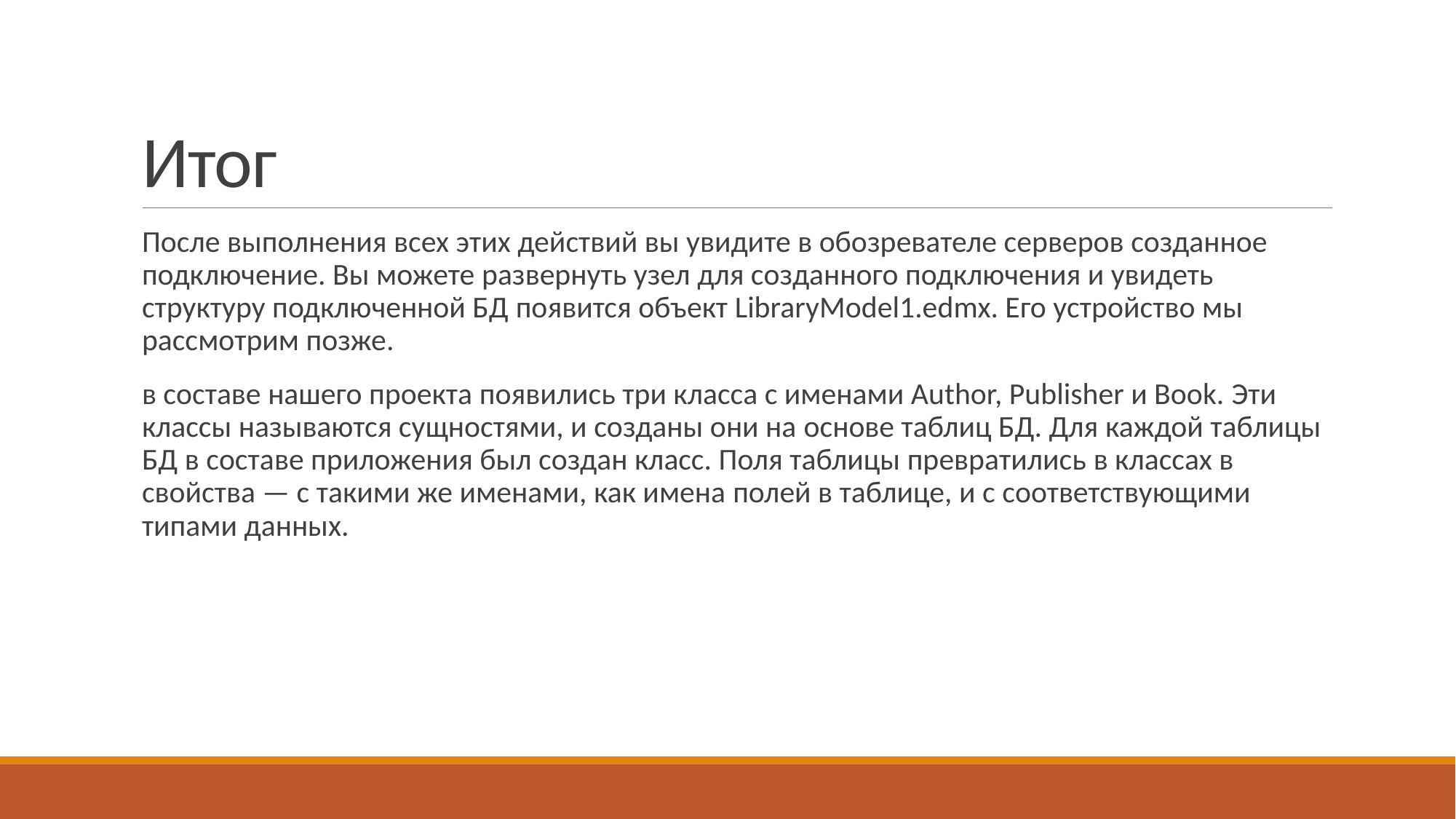

# Итог
После выполнения всех этих действий вы увидите в обозревателе серверов созданное подключение. Вы можете развернуть узел для созданного подключения и увидеть структуру подключенной БД появится объект LibraryModel1.edmx. Его устройство мы рассмотрим позже.
в составе нашего проекта появились три класса с именами Author, Publisher и Book. Эти классы называются сущностями, и созданы они на основе таблиц БД. Для каждой таблицы БД в составе приложения был создан класс. Поля таблицы превратились в классах в свойства — с такими же именами, как имена полей в таблице, и с соответствующими типами данных.